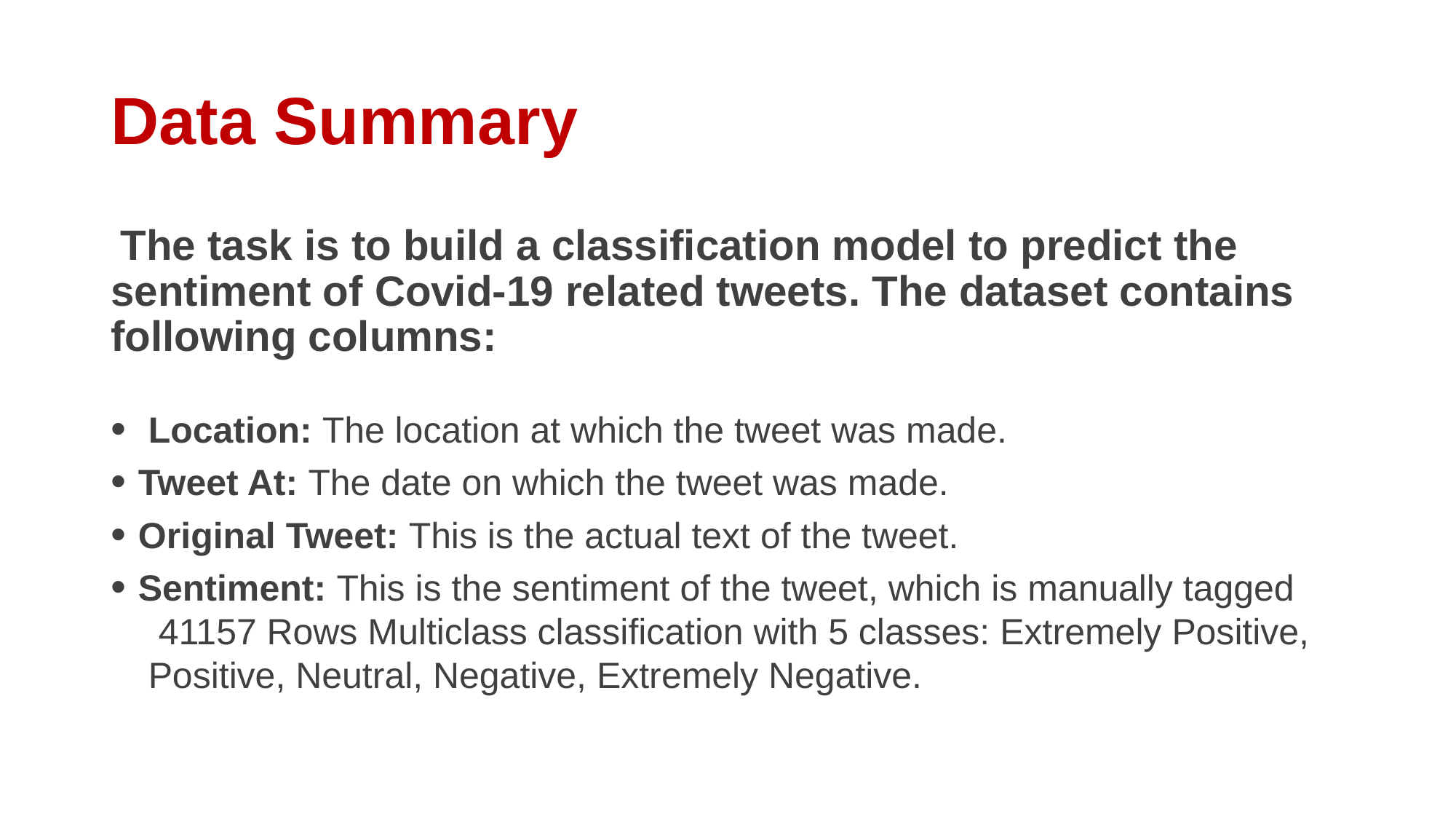

# Data Summary
 The task is to build a classification model to predict the sentiment of Covid-19 related tweets. The dataset contains following columns:
 Location: The location at which the tweet was made.
Tweet At: The date on which the tweet was made.
Original Tweet: This is the actual text of the tweet.
Sentiment: This is the sentiment of the tweet, which is manually tagged       41157 Rows Multiclass classification with 5 classes: Extremely Positive,     Positive, Neutral, Negative, Extremely Negative.